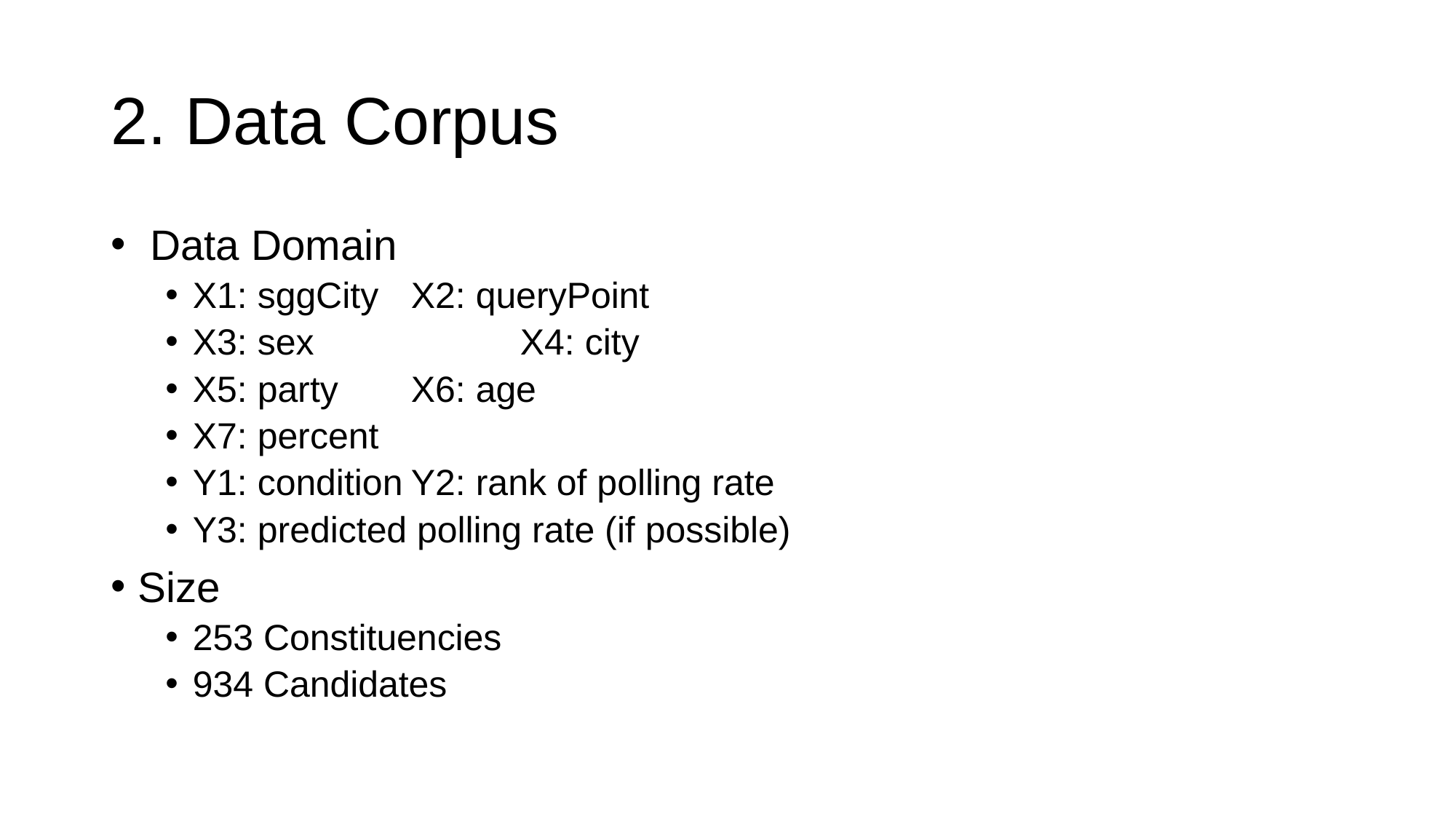

# 2. Data Corpus
 Data Domain
X1: sggCity	X2: queryPoint
X3: sex		X4: city
X5: party	X6: age
X7: percent
Y1: condition	Y2: rank of polling rate
Y3: predicted polling rate (if possible)
Size
253 Constituencies
934 Candidates